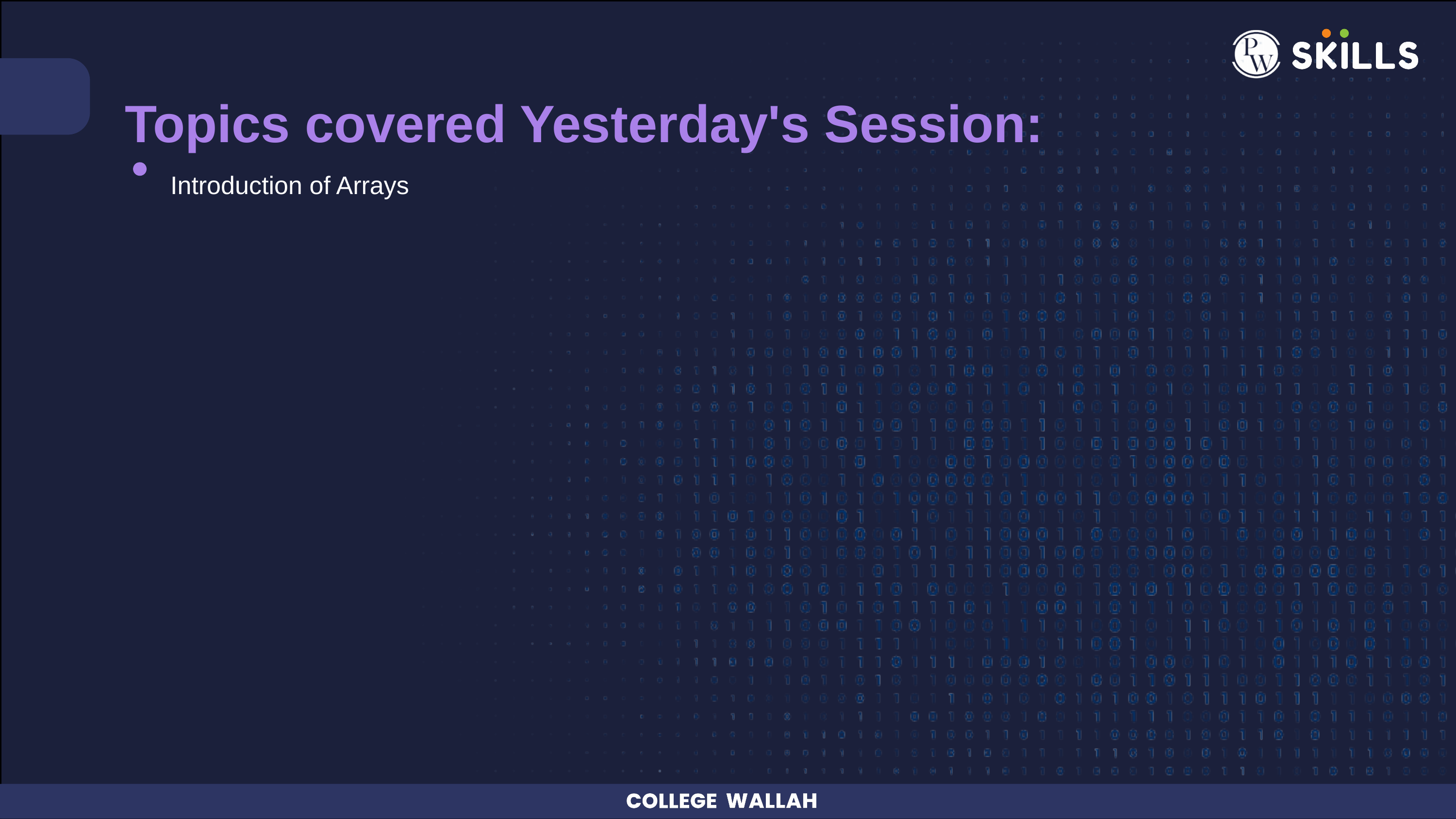

Topics covered Yesterday's Session:
Introduction of Arrays